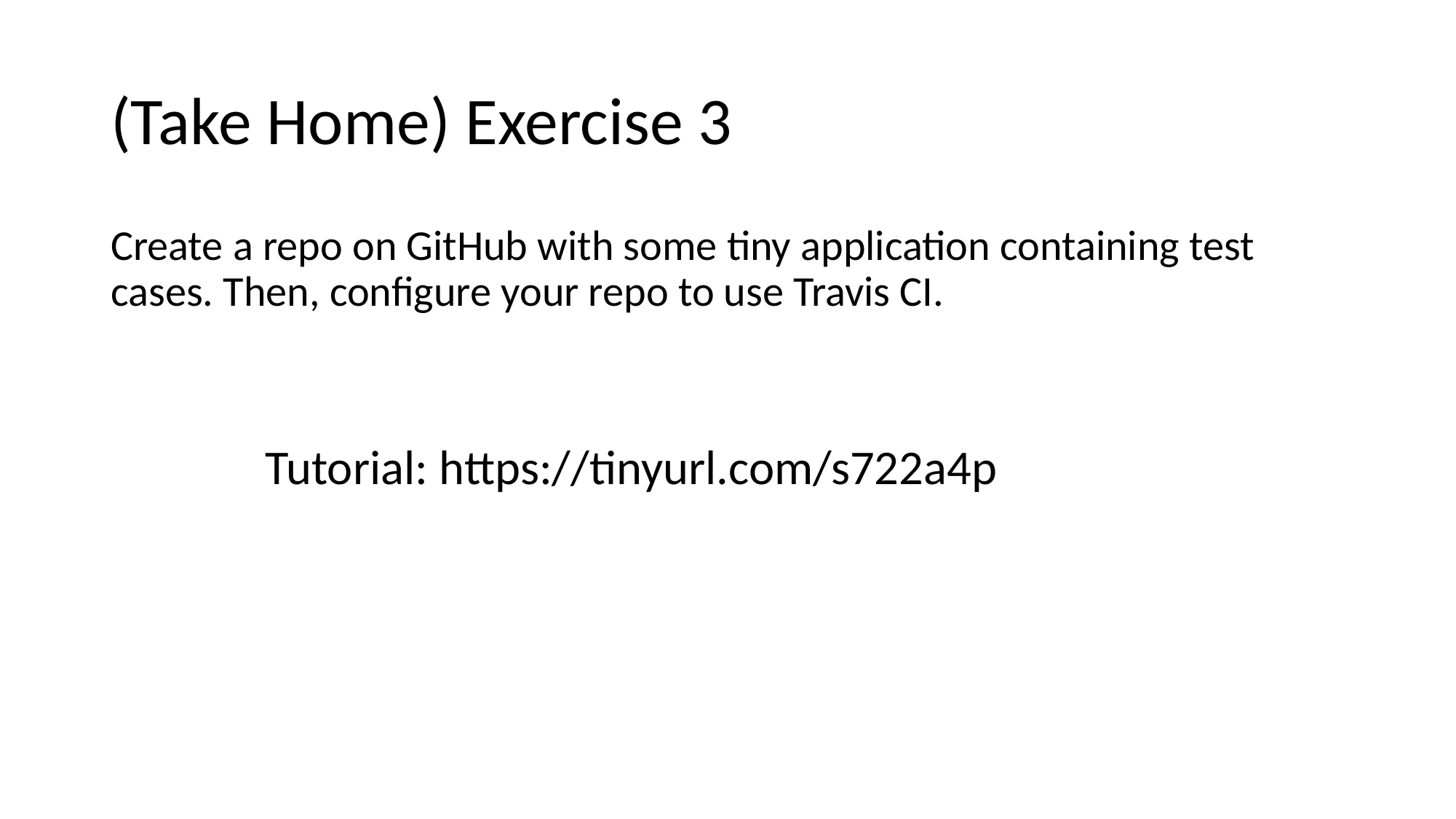

(Take Home) Exercise 3
Create a repo on GitHub with some tiny application containing test cases. Then, configure your repo to use Travis CI.
Tutorial: https://tinyurl.com/s722a4p